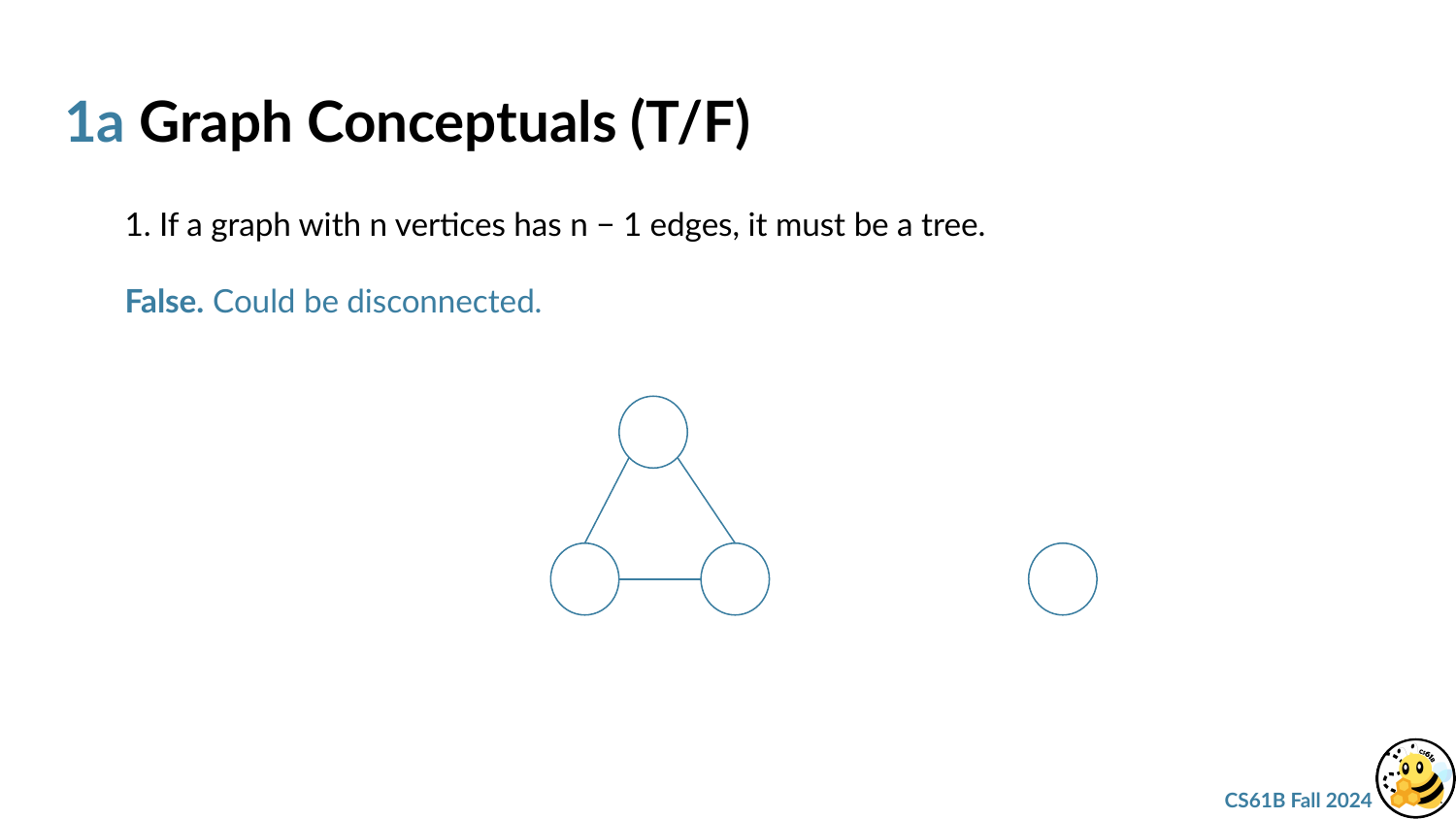

# 1a Graph Conceptuals (T/F)

1. If a graph with n vertices has n − 1 edges, it must be a tree.
False. Could be disconnected.